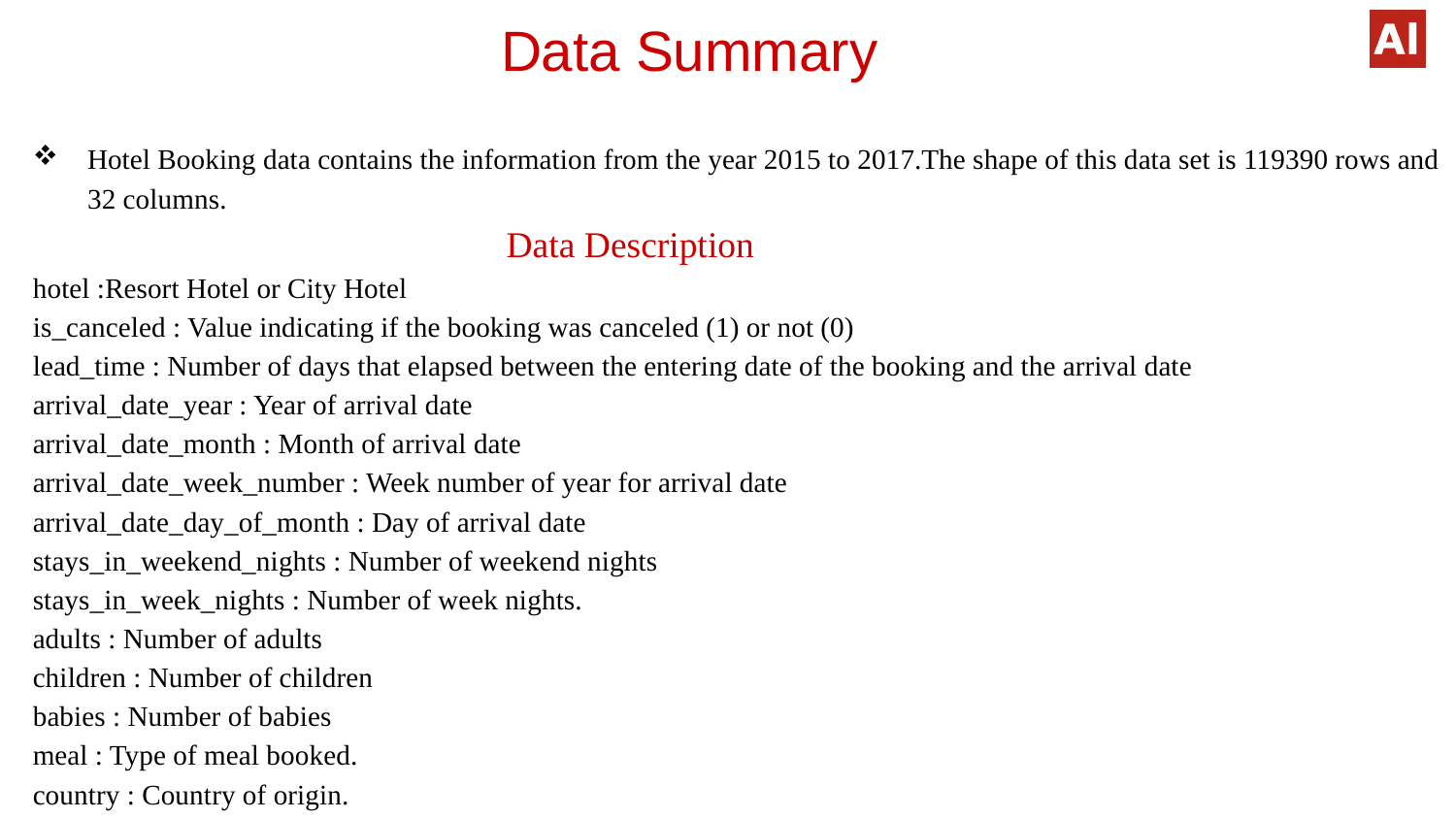

# Data Summary

Hotel Booking data contains the information from the year 2015 to 2017.The shape of this data set is 119390 rows and 32 columns.
			    Data Description
hotel :Resort Hotel or City Hotel
is_canceled : Value indicating if the booking was canceled (1) or not (0)
lead_time : Number of days that elapsed between the entering date of the booking and the arrival date
arrival_date_year : Year of arrival date
arrival_date_month : Month of arrival date
arrival_date_week_number : Week number of year for arrival date
arrival_date_day_of_month : Day of arrival date
stays_in_weekend_nights : Number of weekend nights
stays_in_week_nights : Number of week nights.
adults : Number of adults
children : Number of children
babies : Number of babies
meal : Type of meal booked.
country : Country of origin.